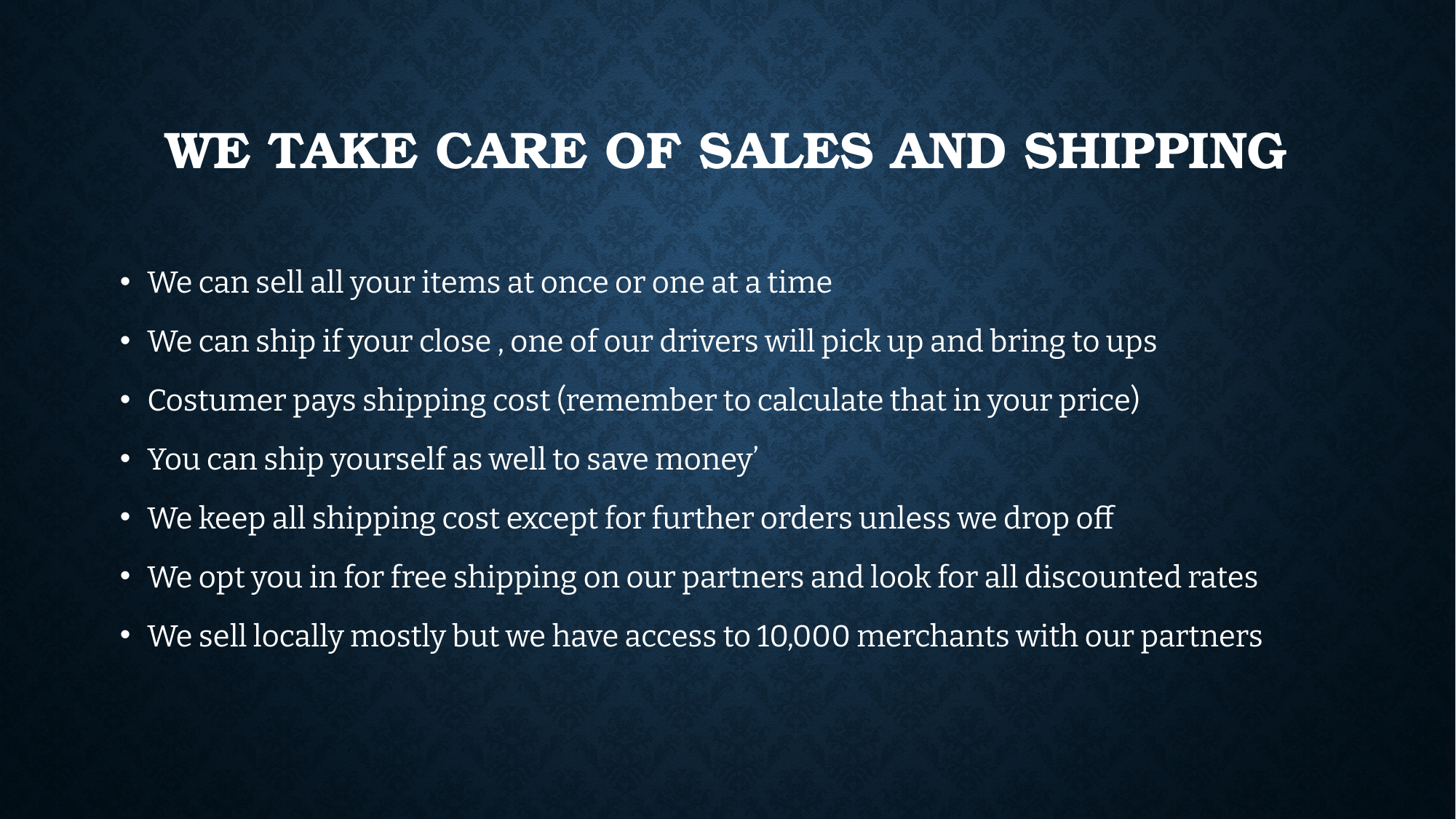

# We take care of sales and shipping
We can sell all your items at once or one at a time
We can ship if your close , one of our drivers will pick up and bring to ups
Costumer pays shipping cost (remember to calculate that in your price)
You can ship yourself as well to save money’
We keep all shipping cost except for further orders unless we drop off
We opt you in for free shipping on our partners and look for all discounted rates
We sell locally mostly but we have access to 10,000 merchants with our partners